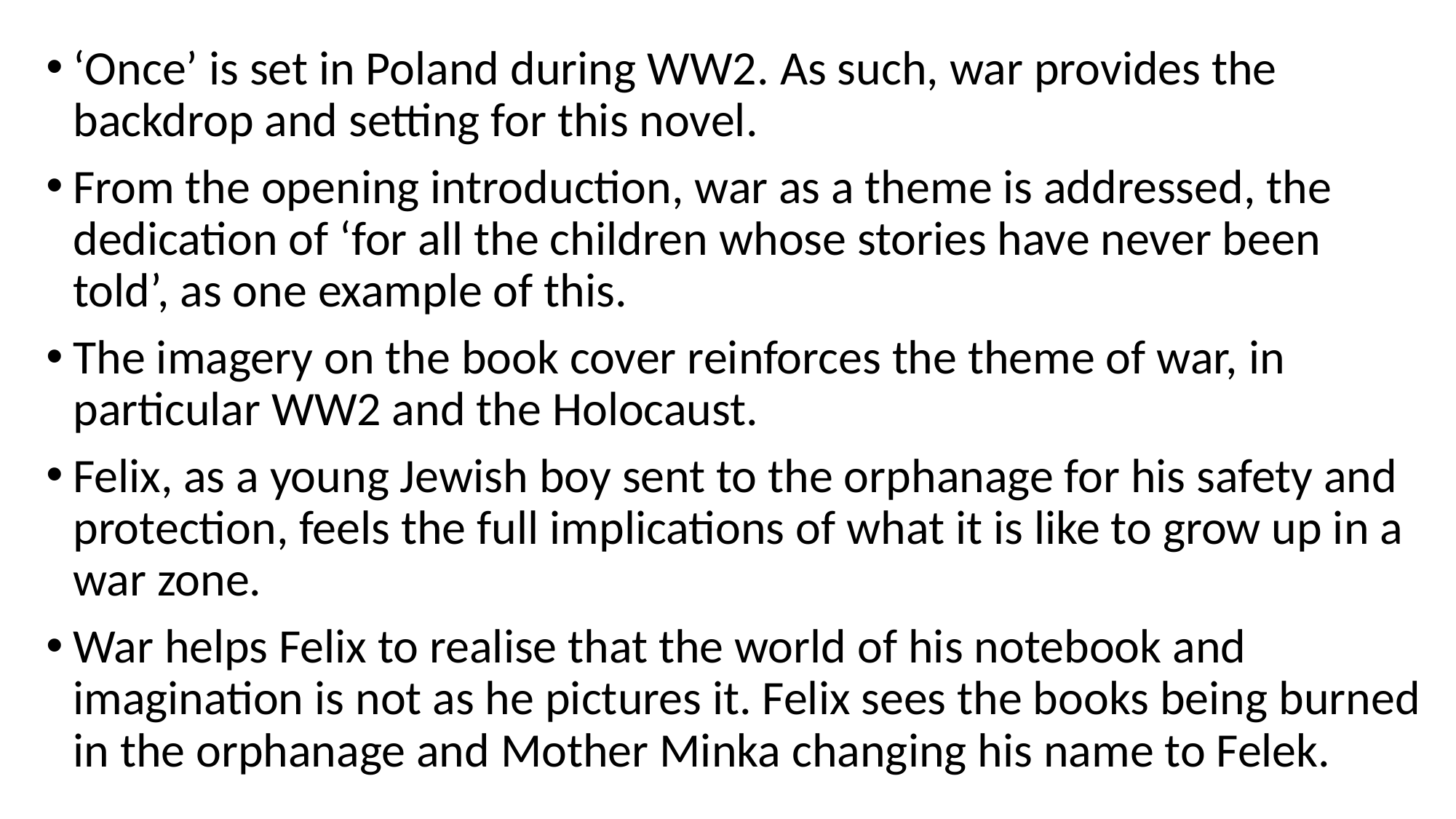

‘Once’ is set in Poland during WW2. As such, war provides the backdrop and setting for this novel.
From the opening introduction, war as a theme is addressed, the dedication of ‘for all the children whose stories have never been told’, as one example of this.
The imagery on the book cover reinforces the theme of war, in particular WW2 and the Holocaust.
Felix, as a young Jewish boy sent to the orphanage for his safety and protection, feels the full implications of what it is like to grow up in a war zone.
War helps Felix to realise that the world of his notebook and imagination is not as he pictures it. Felix sees the books being burned in the orphanage and Mother Minka changing his name to Felek.